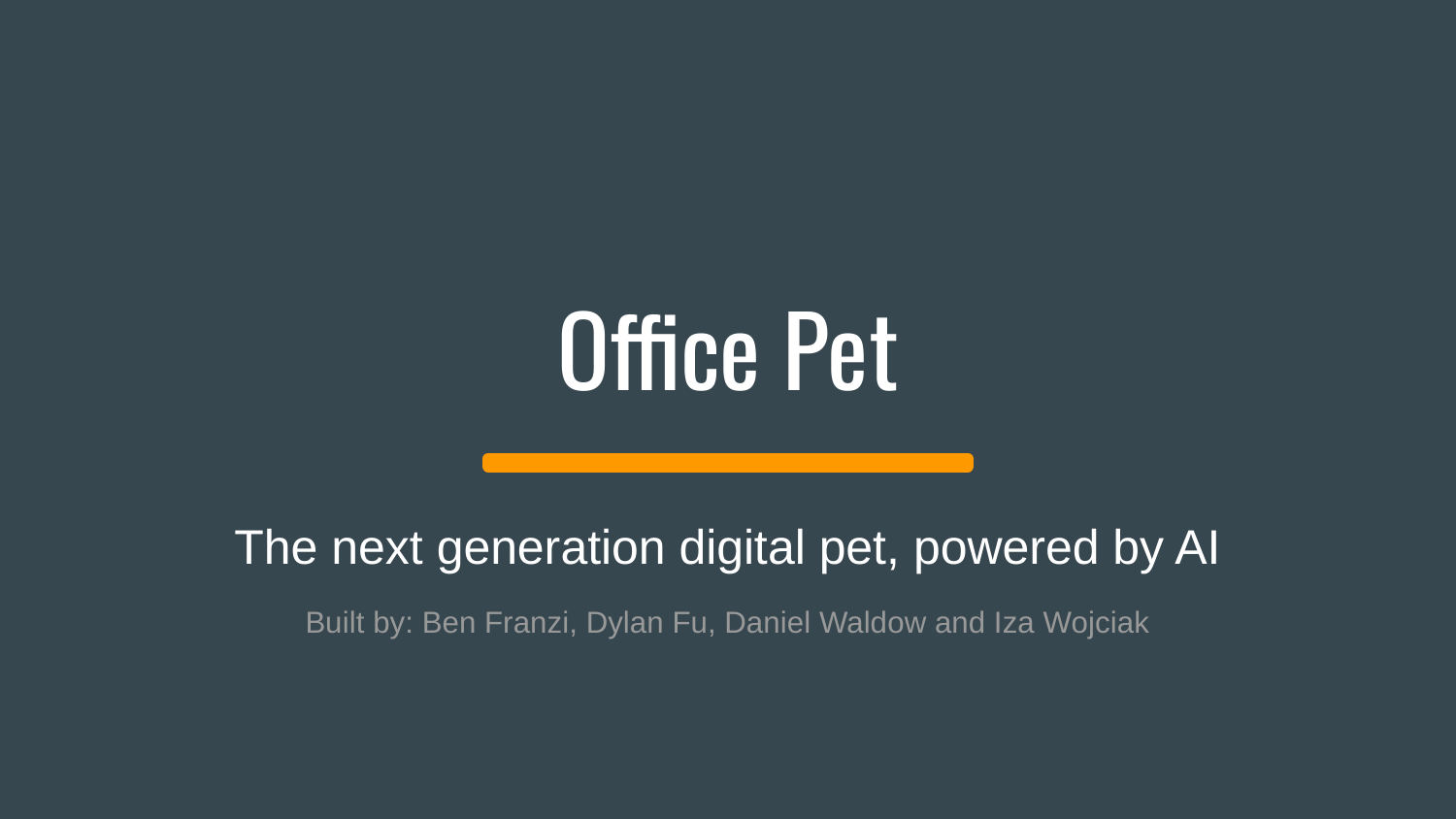

# Office Pet

The next generation digital pet, powered by AI
Built by: Ben Franzi, Dylan Fu, Daniel Waldow and Iza Wojciak